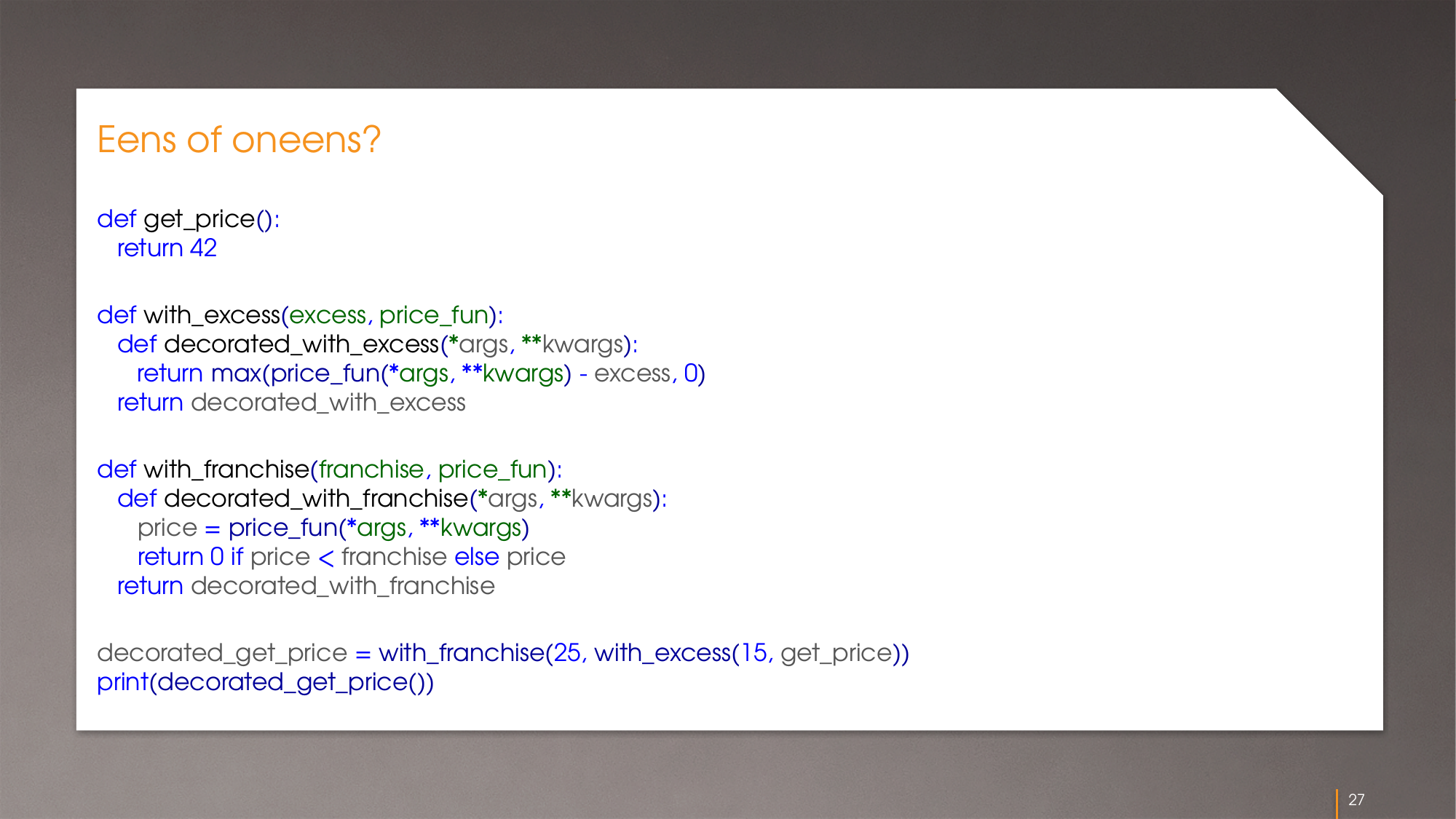

# Eens of oneens?
def get_price():
   return 42
def with_excess(excess, price_fun):
   def decorated_with_excess(*args, **kwargs):
      return max(price_fun(*args, **kwargs) - excess, 0)
   return decorated_with_excess
def with_franchise(franchise, price_fun):
   def decorated_with_franchise(*args, **kwargs):
      price = price_fun(*args, **kwargs)
      return 0 if price < franchise else price
   return decorated_with_franchise
decorated_get_price = with_franchise(25, with_excess(15, get_price))
print(decorated_get_price())